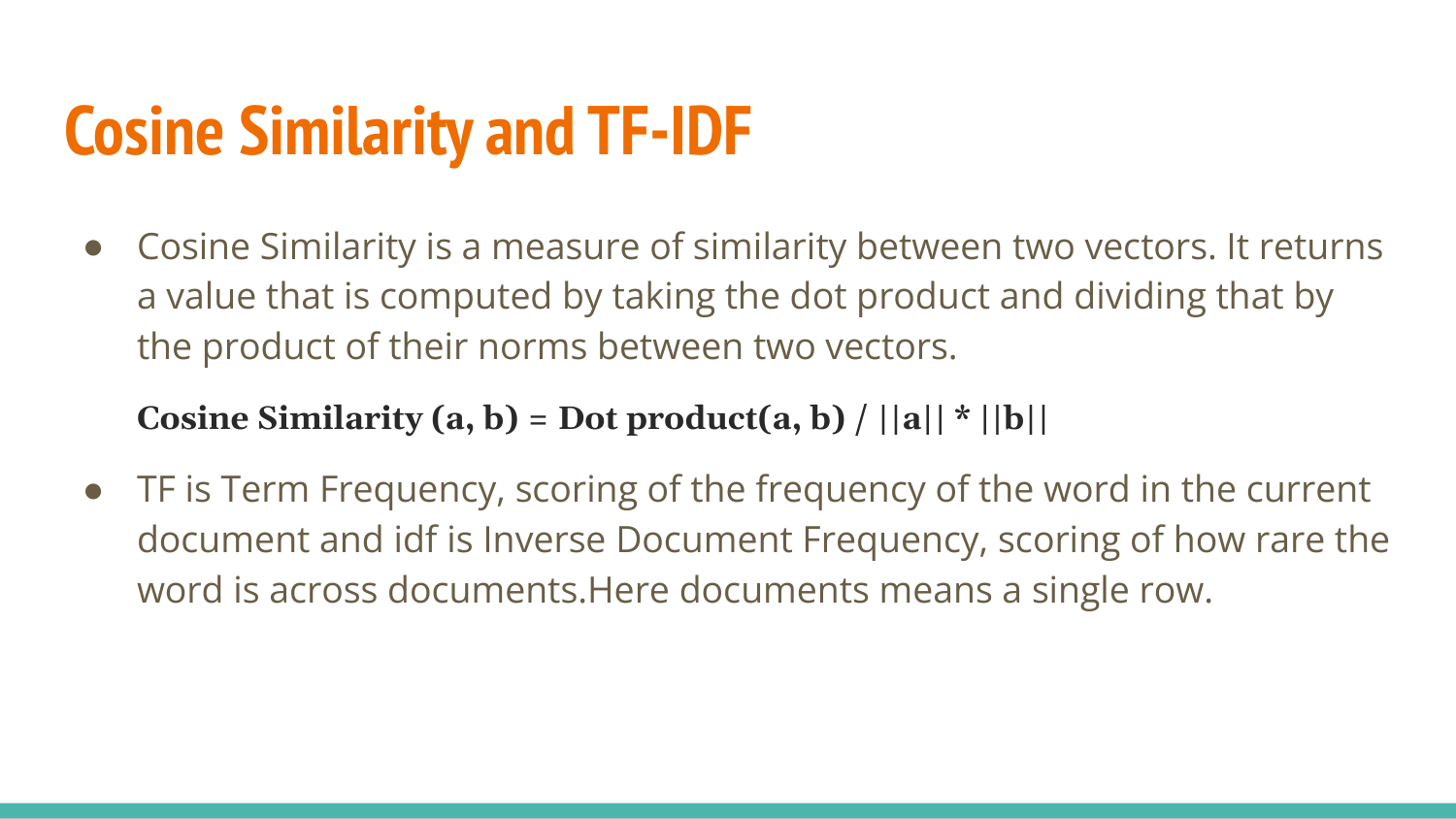

# Cosine Similarity and TF-IDF
Cosine Similarity is a measure of similarity between two vectors. It returns a value that is computed by taking the dot product and dividing that by the product of their norms between two vectors.
Cosine Similarity (a, b) = Dot product(a, b) / ||a|| * ||b||
TF is Term Frequency, scoring of the frequency of the word in the current document and idf is Inverse Document Frequency, scoring of how rare the word is across documents.Here documents means a single row.